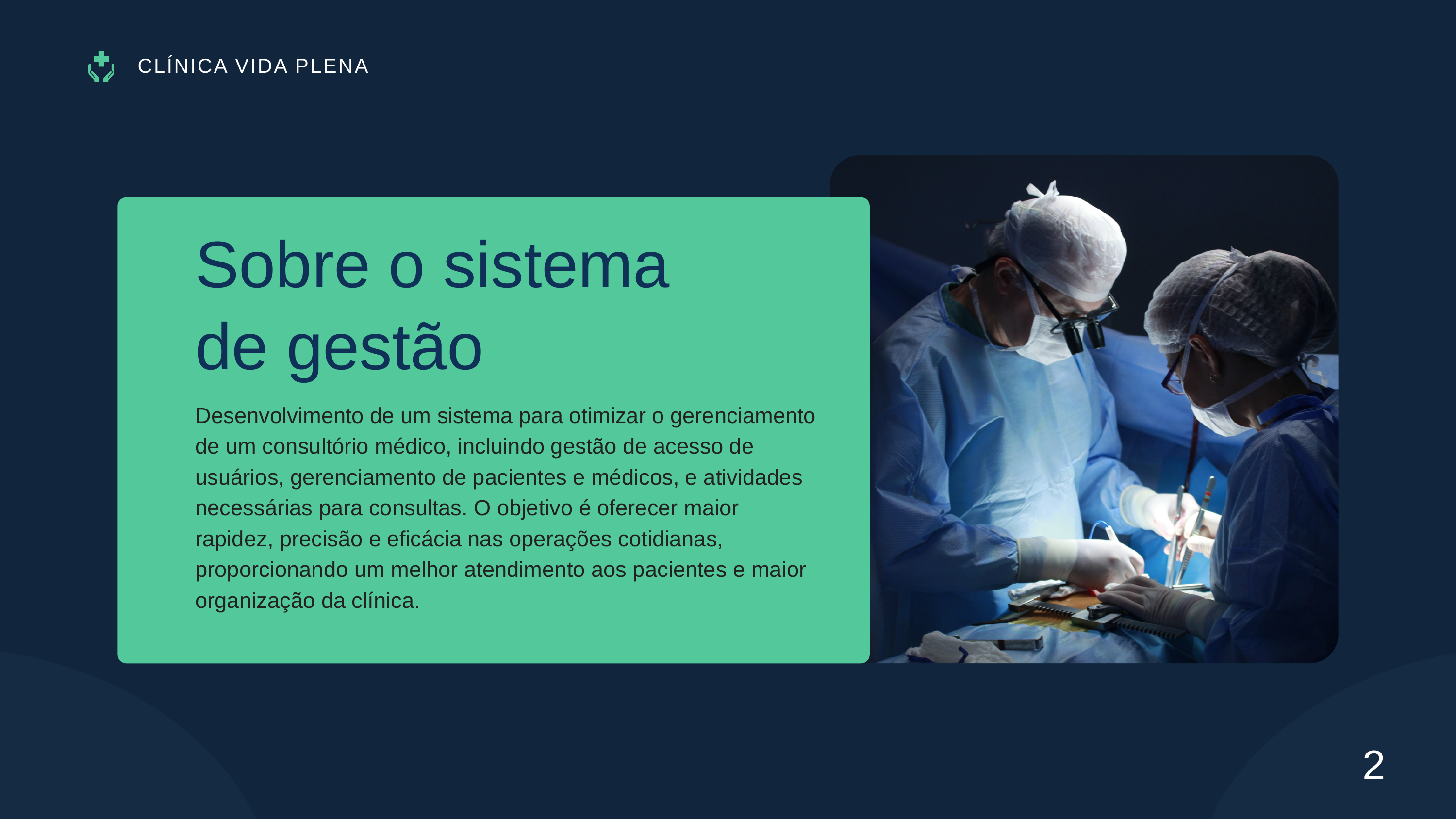

CLÍNICA VIDA PLENA

Sobre o sistema de gestão
Desenvolvimento de um sistema para otimizar o gerenciamento de um consultório médico, incluindo gestão de acesso de usuários, gerenciamento de pacientes e médicos, e atividades necessárias para consultas. O objetivo é oferecer maior rapidez, precisão e eficácia nas operações cotidianas, proporcionando um melhor atendimento aos pacientes e maior organização da clínica.

2